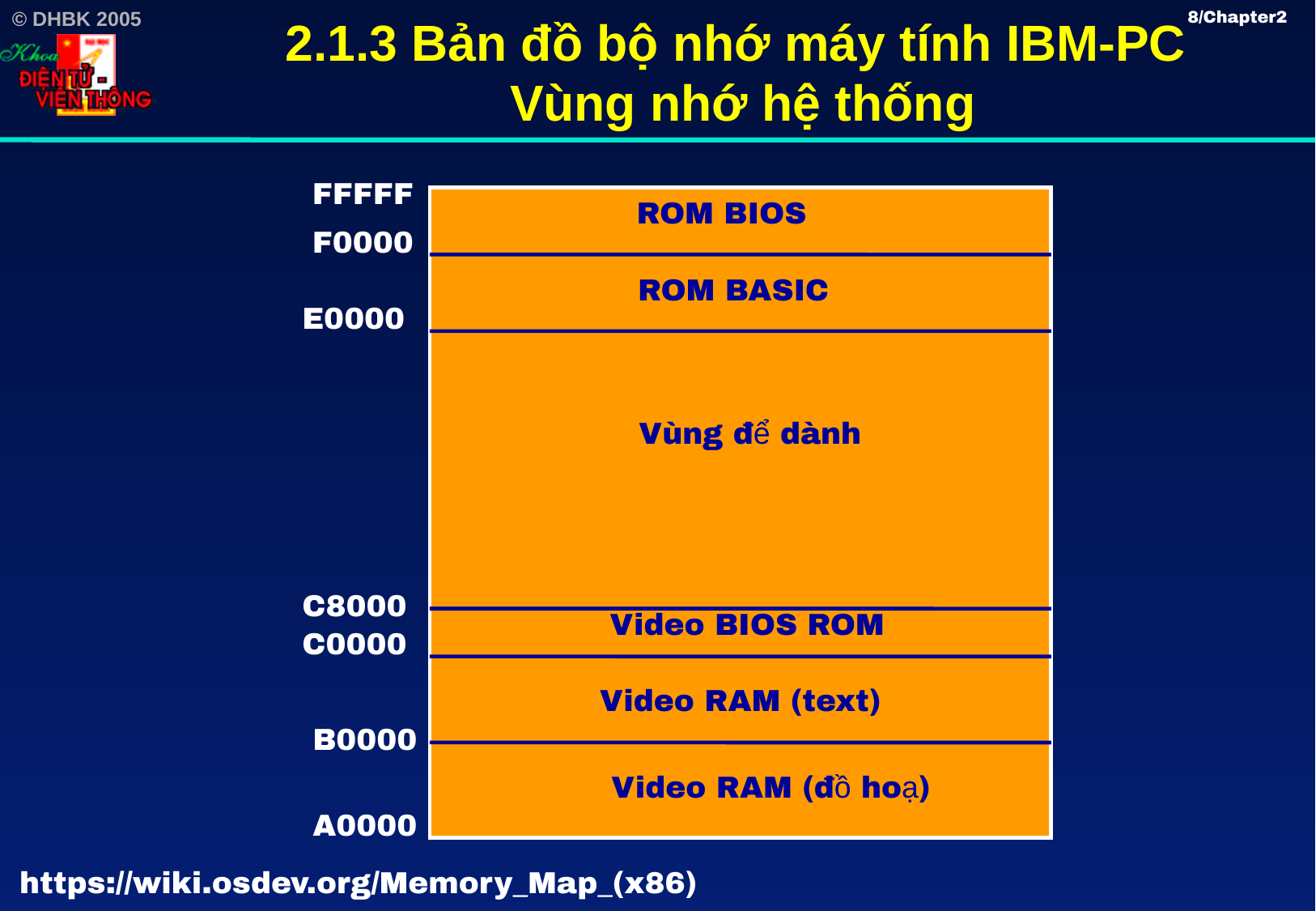

# 2.1.3 Bản đồ bộ nhớ máy tính IBM-PC Vùng nhớ hệ thống
8/Chapter2
FFFFF

ROM BIOS
F0000

ROM BASIC
E0000

Vùng để dành
C8000
Video BIOS ROM

C0000

Video RAM (text)
B0000

Video RAM (đồ hoạ)
A0000
https://wiki.osdev.org/Memory_Map_(x86)